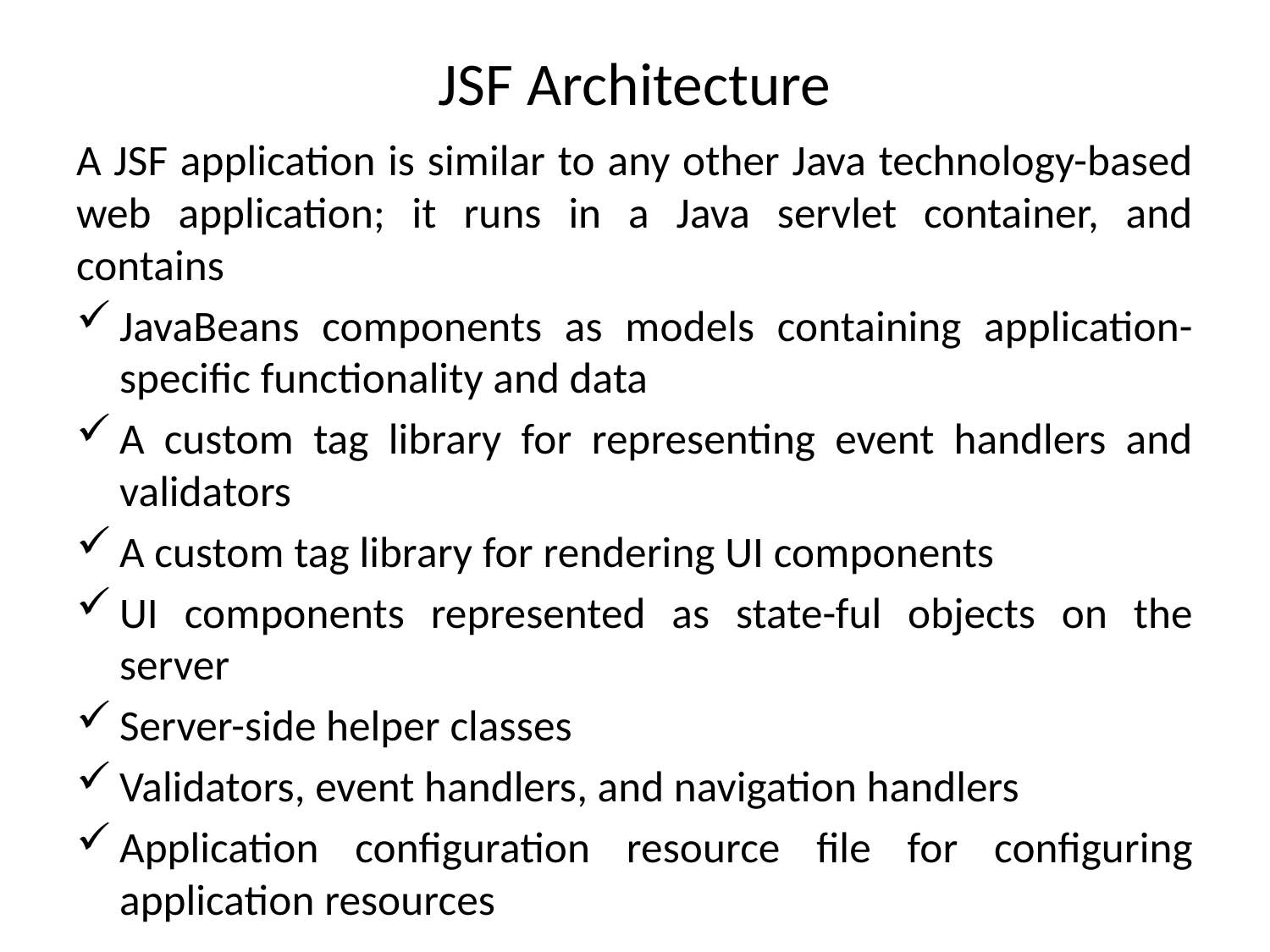

# JSF Architecture
A JSF application is similar to any other Java technology-based web application; it runs in a Java servlet container, and contains
JavaBeans components as models containing application-specific functionality and data
A custom tag library for representing event handlers and validators
A custom tag library for rendering UI components
UI components represented as state-ful objects on the server
Server-side helper classes
Validators, event handlers, and navigation handlers
Application configuration resource file for configuring application resources